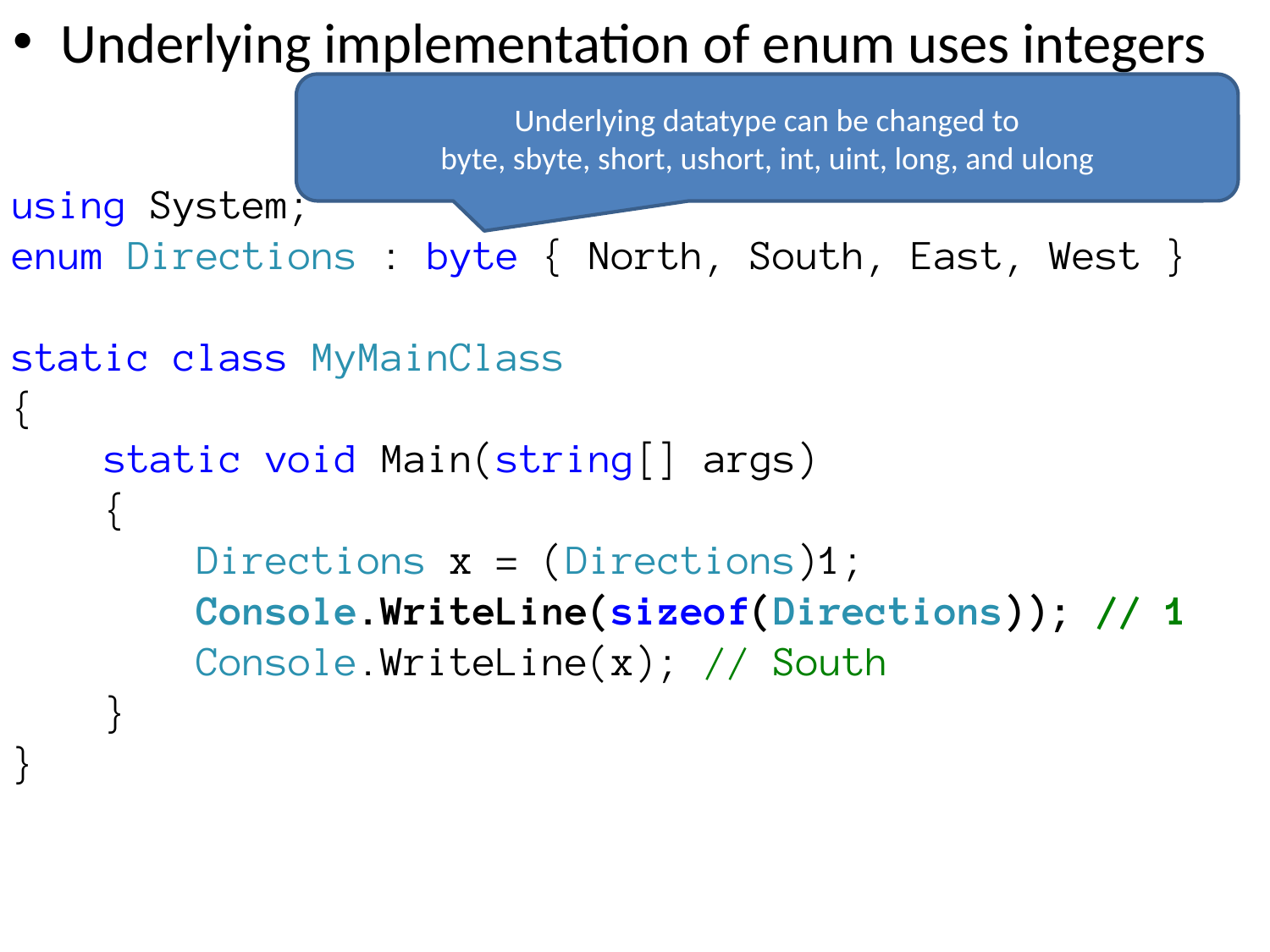

Underlying implementation of enum uses integers
Underlying datatype can be changed to byte, sbyte, short, ushort, int, uint, long, and ulong
using System;
enum Directions : byte { North, South, East, West }

static class MyMainClass
{
    static void Main(string[] args)
    {
        Directions x = (Directions)1;
        Console.WriteLine(sizeof(Directions)); // 1
        Console.WriteLine(x); // South
    }
}